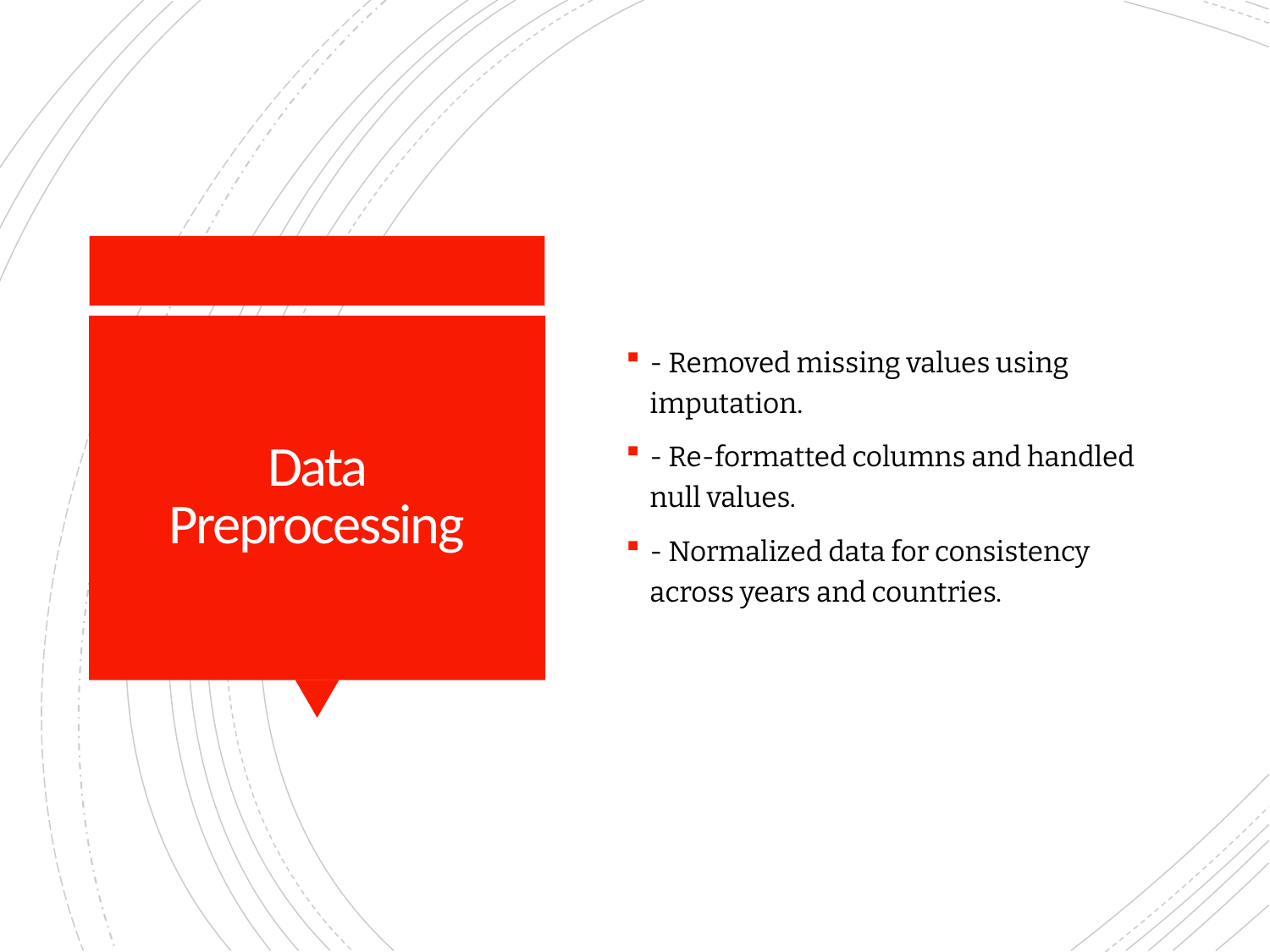

- Removed missing values using imputation.
- Re-formatted columns and handled null values.
- Normalized data for consistency across years and countries.

# Data Preprocessing